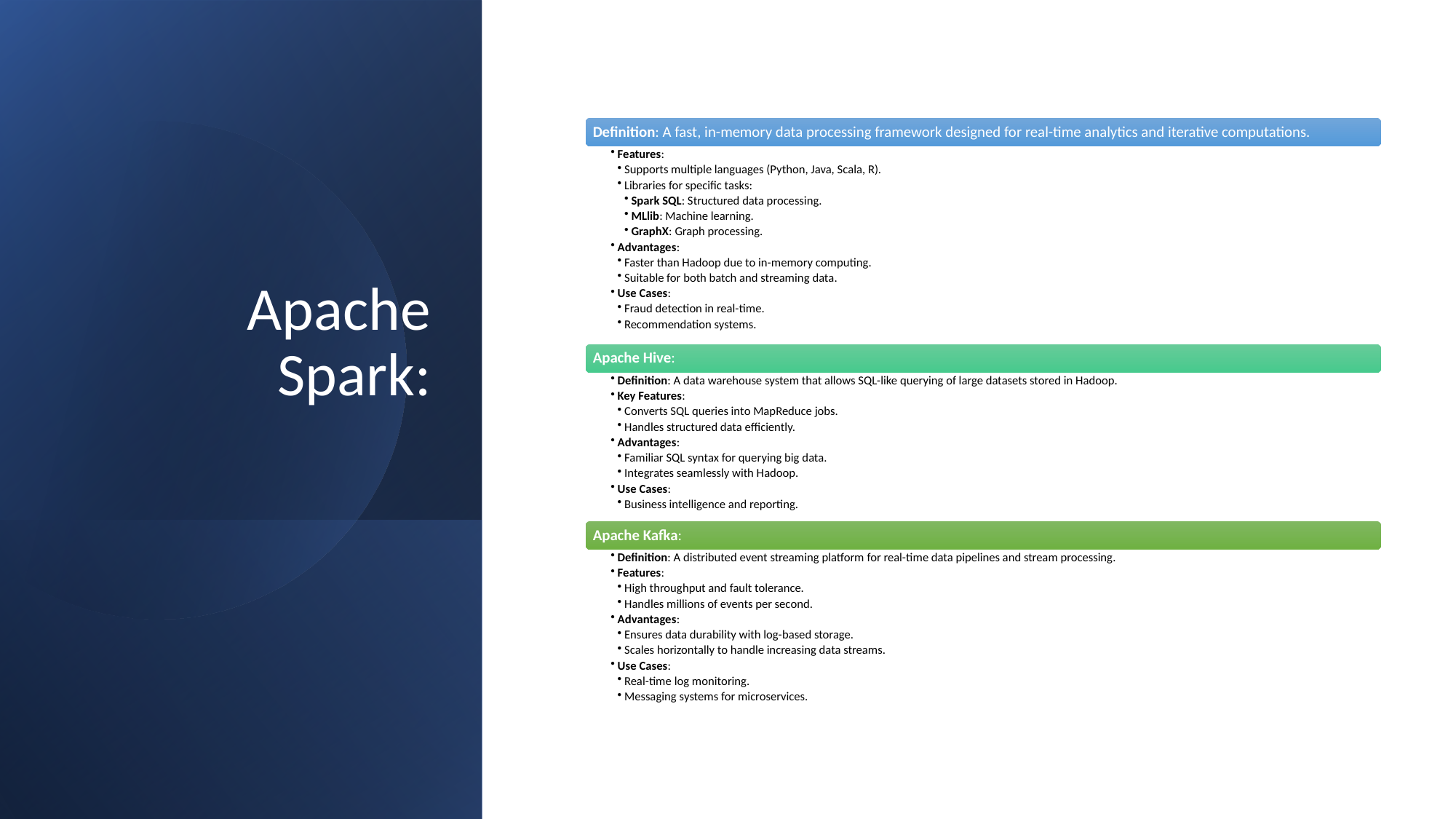

Definition: A fast, in-memory data processing framework designed for real-time analytics and iterative computations.
Features:
Supports multiple languages (Python, Java, Scala, R).
Libraries for specific tasks:
Spark SQL: Structured data processing.
MLlib: Machine learning.
GraphX: Graph processing.
Advantages:
Faster than Hadoop due to in-memory computing.
Suitable for both batch and streaming data.
Use Cases:
Fraud detection in real-time.
Recommendation systems.
Apache Hive:
Definition: A data warehouse system that allows SQL-like querying of large datasets stored in Hadoop.
Key Features:
Converts SQL queries into MapReduce jobs.
Handles structured data efficiently.
Advantages:
Familiar SQL syntax for querying big data.
Integrates seamlessly with Hadoop.
Use Cases:
Business intelligence and reporting.
Apache Kafka:
Definition: A distributed event streaming platform for real-time data pipelines and stream processing.
Features:
High throughput and fault tolerance.
Handles millions of events per second.
Advantages:
Ensures data durability with log-based storage.
Scales horizontally to handle increasing data streams.
Use Cases:
Real-time log monitoring.
Messaging systems for microservices.

# Apache Spark: